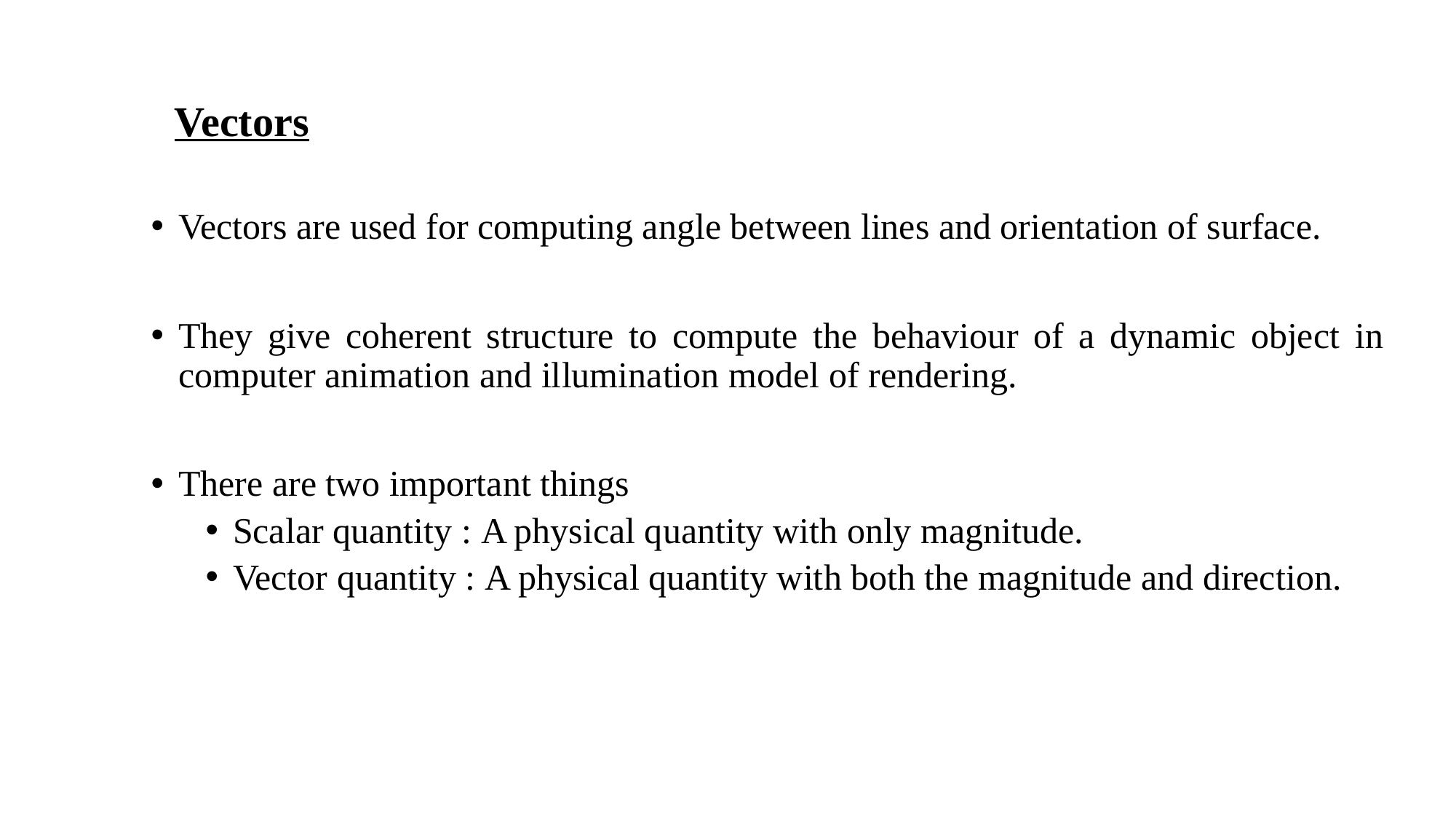

# Vectors
Vectors are used for computing angle between lines and orientation of surface.

They give coherent structure to compute the behaviour of a dynamic object in computer animation and illumination model of rendering.

There are two important things
Scalar quantity : A physical quantity with only magnitude.
Vector quantity : A physical quantity with both the magnitude and direction.